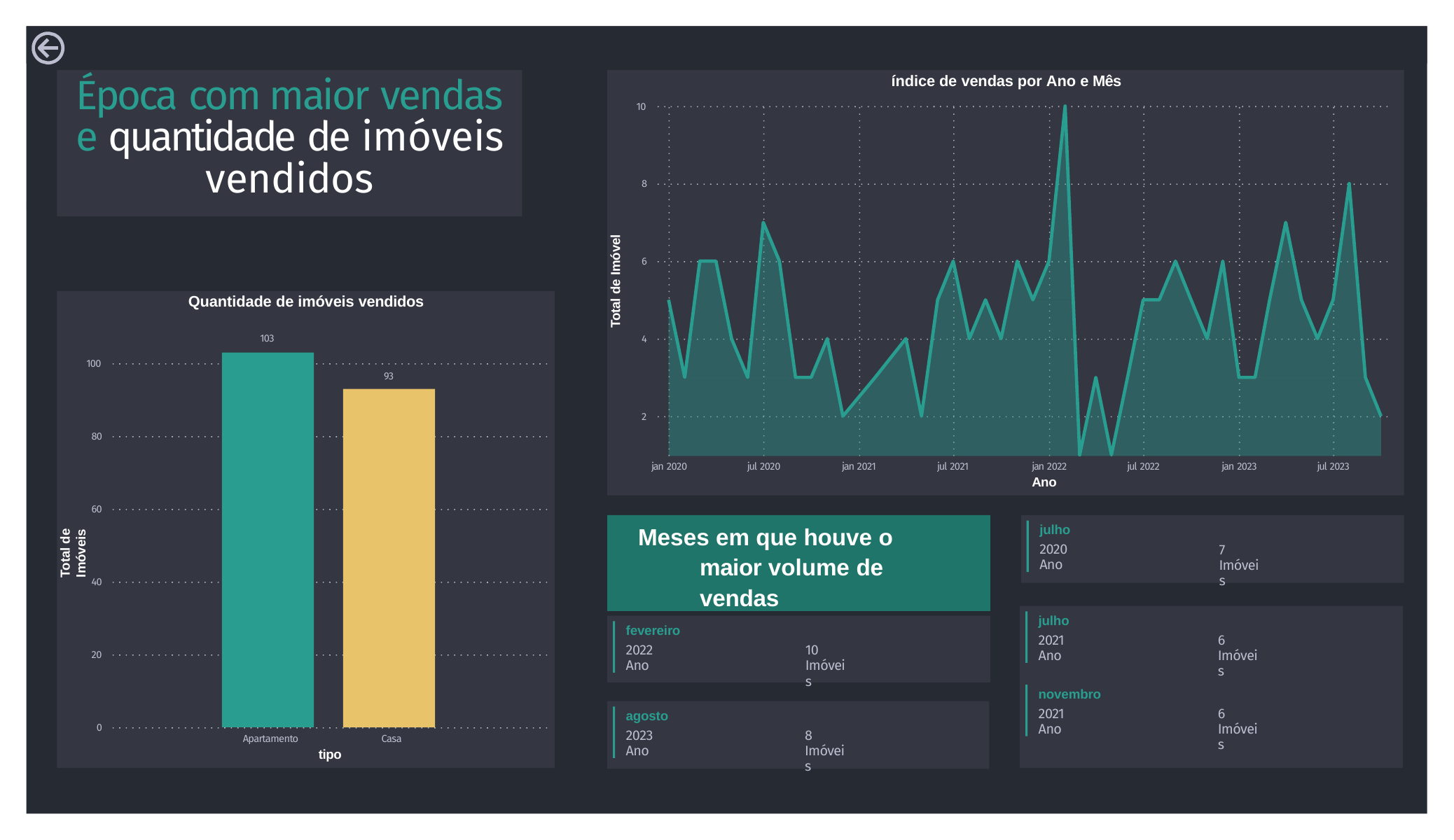

Power BI Desktop
índice de vendas por Ano e Mês
# Época com maior vendas e quantidade de imóveis vendidos

10

8
Total de Imóvel
6
Quantidade de imóveis vendidos

103

4

100

93
2
80
jan 2022
Ano
jan 2020
jul 2020
jan 2021
jul 2021
jul 2022
jan 2023
jul 2023
Total de Imóveis
60
Meses em que houve o maior volume de vendas

julho
2020
Ano
7
Imóveis
40

julho
2021
Ano

fevereiro
2022
Ano
6
Imóveis
10
Imóveis
20
novembro
2021
Ano

agosto
2023
Ano
6
Imóveis
0
8
Imóveis
Apartamento
Casa
tipo